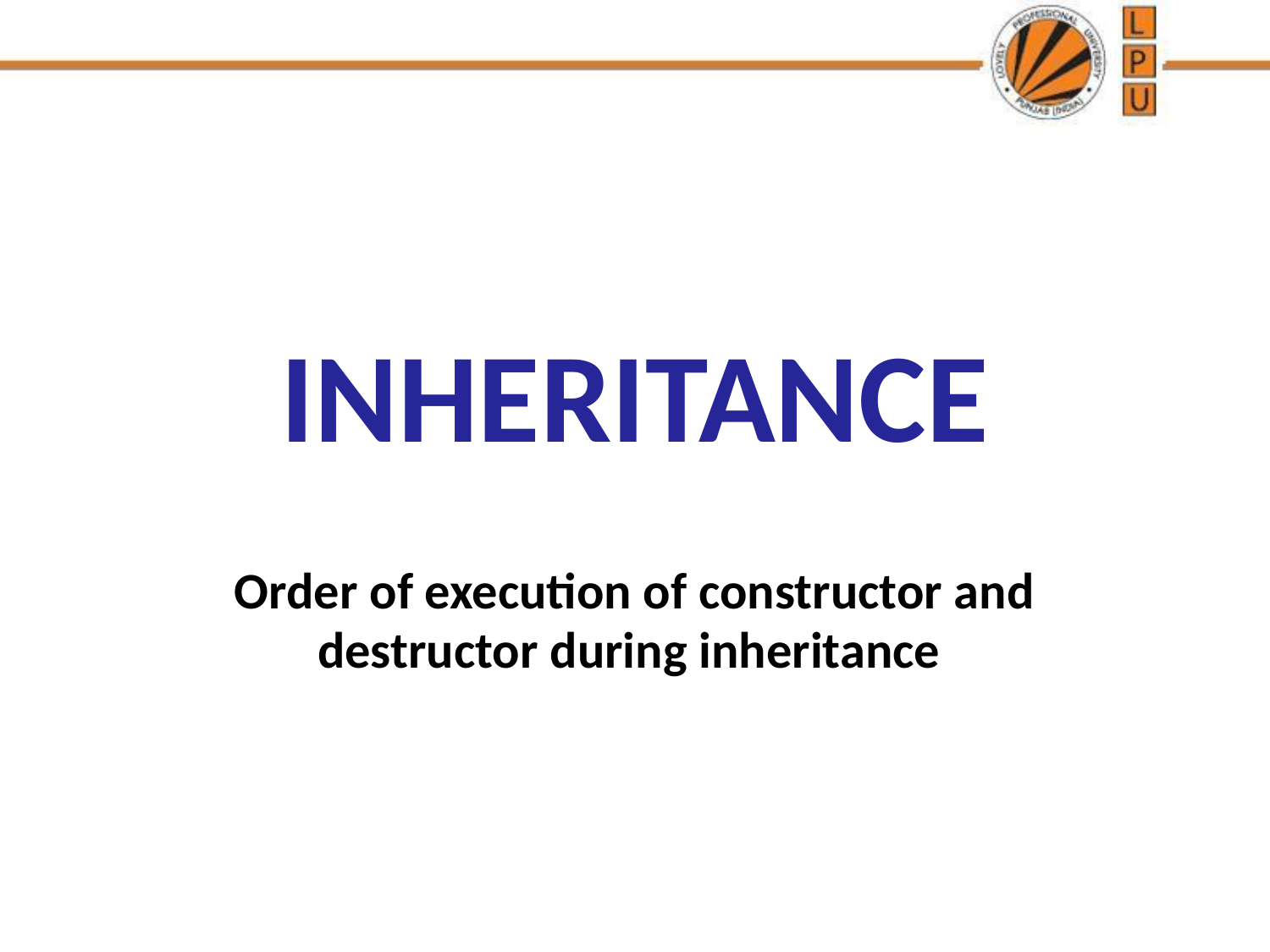

# INHERITANCE
Order of execution of constructor and destructor during inheritance